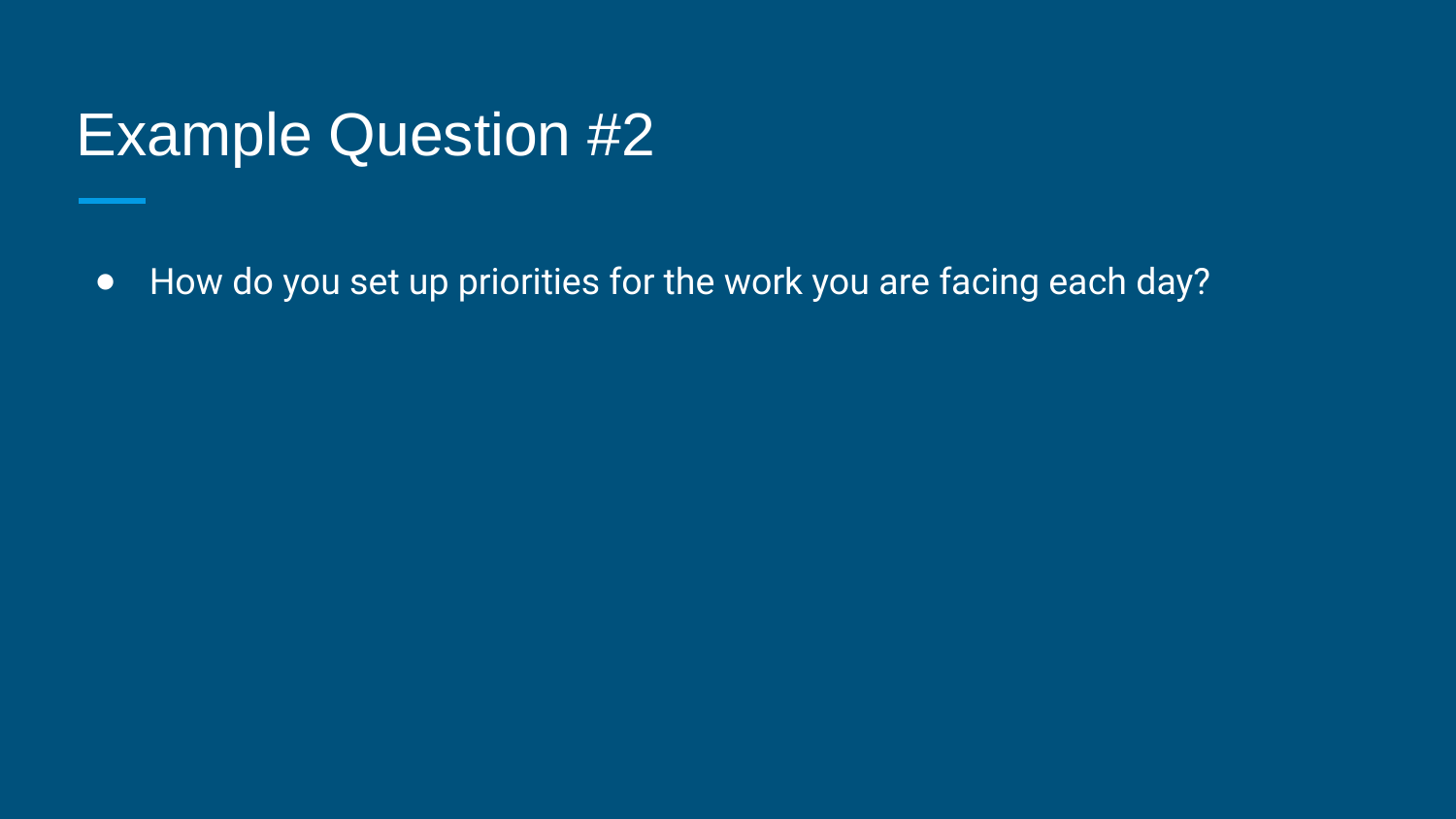

# Example Question #2
How do you set up priorities for the work you are facing each day?